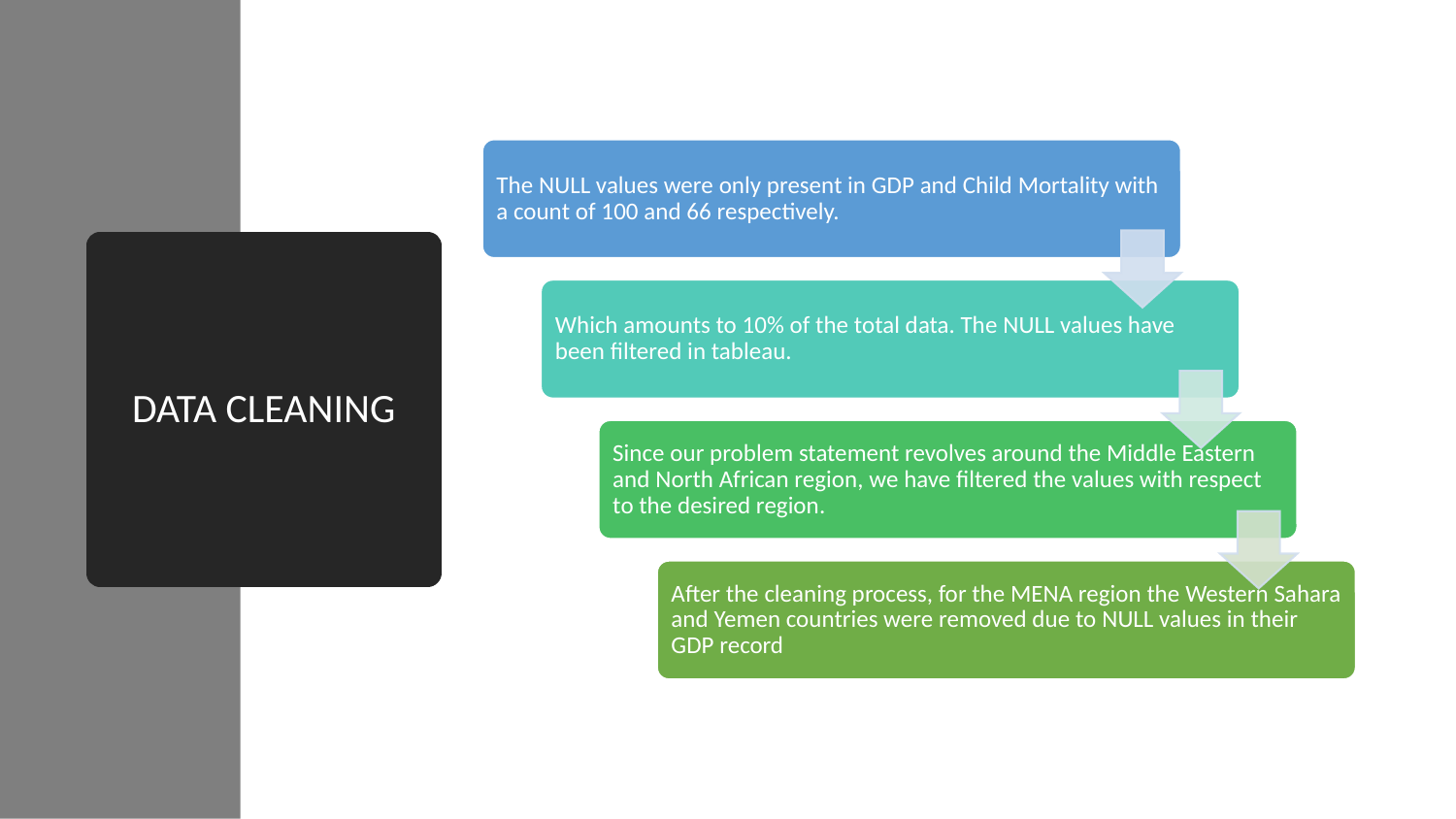

The NULL values were only present in GDP and Child Mortality with a count of 100 and 66 respectively.
Which amounts to 10% of the total data. The NULL values have been filtered in tableau.
Since our problem statement revolves around the Middle Eastern and North African region, we have filtered the values with respect to the desired region.
After the cleaning process, for the MENA region the Western Sahara and Yemen countries were removed due to NULL values in their GDP record

# DATA CLEANING